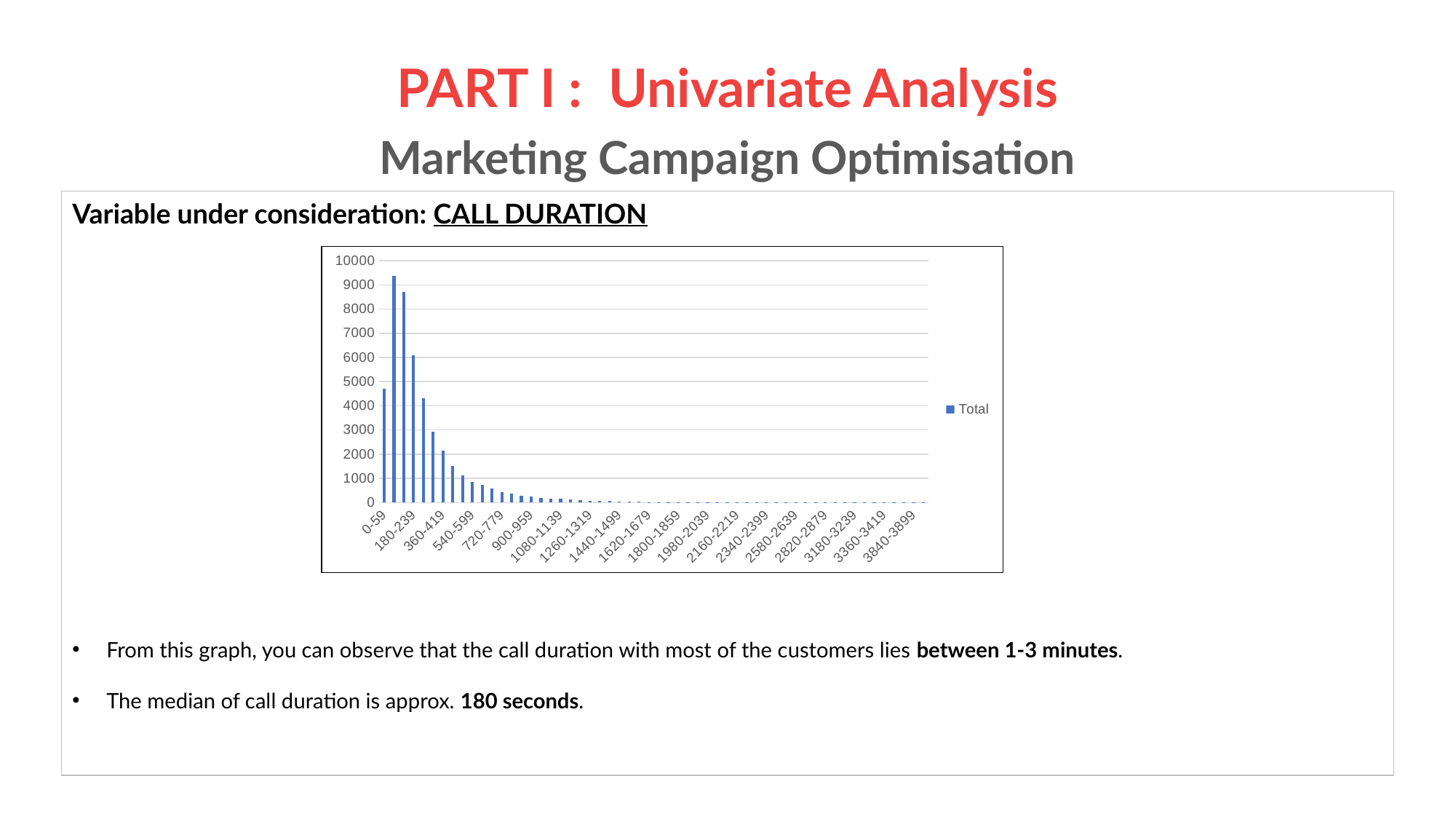

# PART I :  Univariate Analysis Marketing Campaign Optimisation
Variable under consideration: CALL DURATION

From this graph, you can observe that the call duration with most of the customers lies between 1-3 minutes.

The median of call duration is approx. 180 seconds.

### Chart

| Category | Total |
|---|---|
| 0-59 | 4709.0 |
| 60-119 | 9372.0 |
| 120-179 | 8720.0 |
| 180-239 | 6096.0 |
| 240-299 | 4310.0 |
| 300-359 | 2939.0 |
| 360-419 | 2141.0 |
| 420-479 | 1507.0 |
| 480-539 | 1124.0 |
| 540-599 | 858.0 |
| 600-659 | 743.0 |
| 660-719 | 571.0 |
| 720-779 | 445.0 |
| 780-839 | 357.0 |
| 840-899 | 291.0 |
| 900-959 | 244.0 |
| 960-1019 | 187.0 |
| 1020-1079 | 159.0 |
| 1080-1139 | 148.0 |
| 1140-1199 | 129.0 |
| 1200-1259 | 102.0 |
| 1260-1319 | 61.0 |
| 1320-1379 | 67.0 |
| 1380-1439 | 57.0 |
| 1440-1499 | 50.0 |
| 1500-1559 | 38.0 |
| 1560-1619 | 34.0 |
| 1620-1679 | 16.0 |
| 1680-1739 | 22.0 |
| 1740-1799 | 11.0 |
| 1800-1859 | 18.0 |
| 1860-1919 | 14.0 |
| 1920-1979 | 13.0 |
| 1980-2039 | 10.0 |
| 2040-2099 | 7.0 |
| 2100-2159 | 2.0 |
| 2160-2219 | 6.0 |
| 2220-2279 | 5.0 |
| 2280-2339 | 2.0 |
| 2340-2399 | 2.0 |
| 2400-2459 | 4.0 |
| 2460-2519 | 3.0 |
| 2580-2639 | 2.0 |
| 2640-2699 | 2.0 |
| 2760-2819 | 3.0 |
| 2820-2879 | 1.0 |
| 3000-3059 | 1.0 |
| 3060-3119 | 4.0 |
| 3180-3239 | 1.0 |
| 3240-3299 | 2.0 |
| 3300-3359 | 1.0 |
| 3360-3419 | 1.0 |
| 3420-3479 | 1.0 |
| 3780-3839 | 1.0 |
| 3840-3899 | 1.0 |
| 4860-4919 | 1.0 |